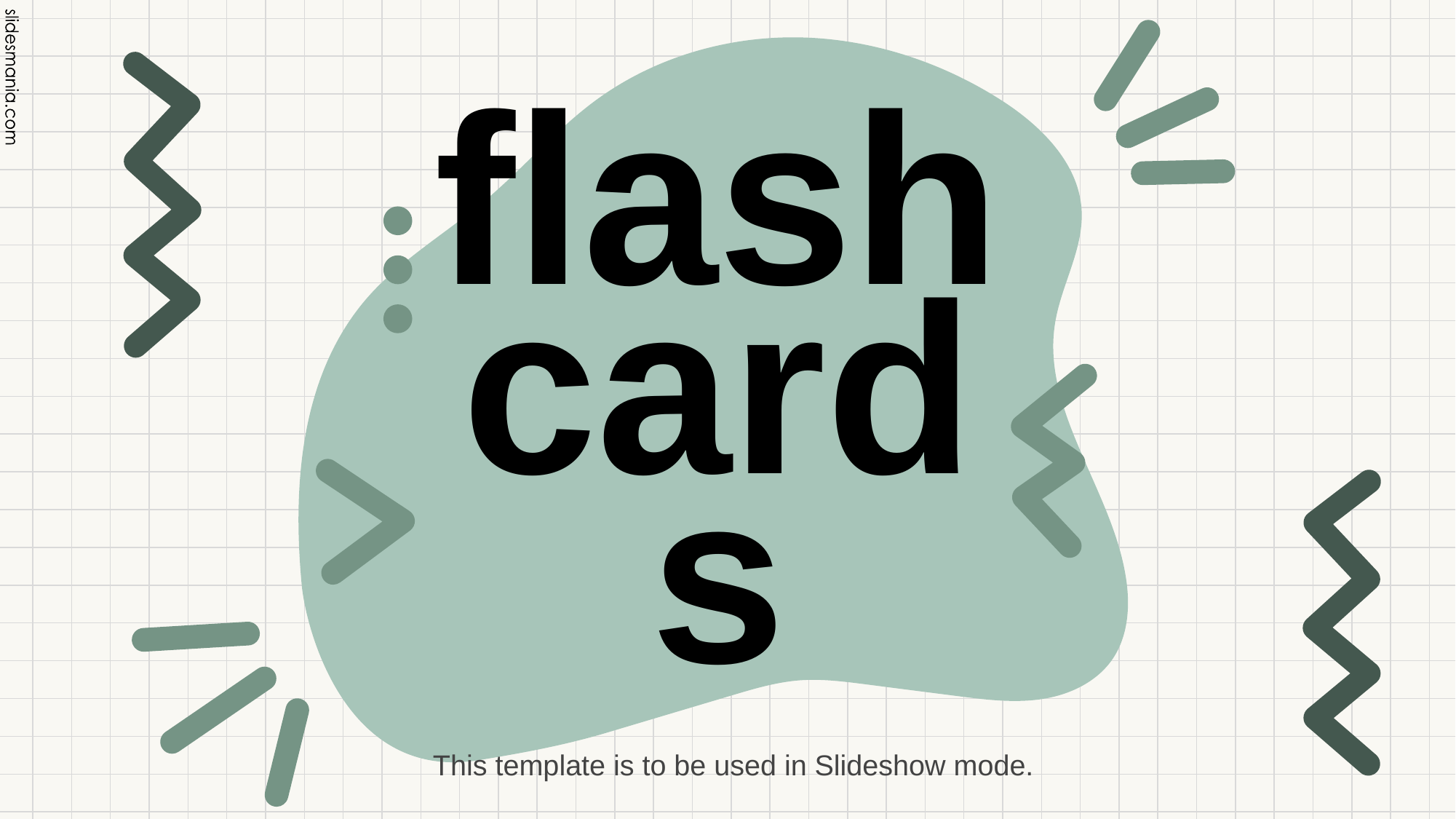

# flash cards
This template is to be used in Slideshow mode.